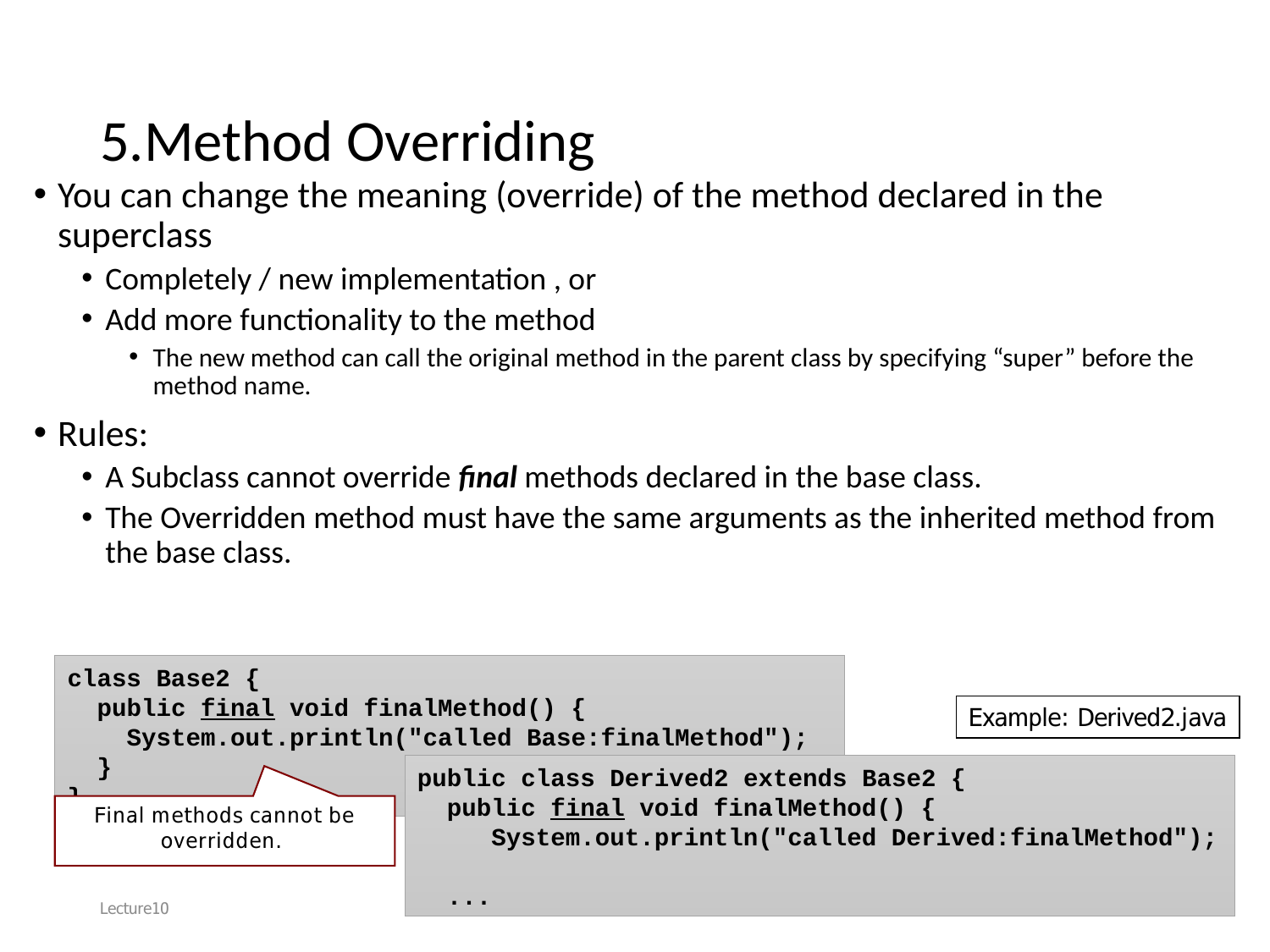

# 5.Method Overriding
You can change the meaning (override) of the method declared in the superclass
Completely / new implementation , or
Add more functionality to the method
The new method can call the original method in the parent class by specifying “super” before the method name.
Rules:
A Subclass cannot override final methods declared in the base class.
The Overridden method must have the same arguments as the inherited method from the base class.

class Base2 {
  public final void finalMethod() {
    System.out.println("called Base:finalMethod");
  }
}
Example: Derived2.java
public class Derived2 extends Base2 {
  public final void finalMethod() {
     System.out.println("called Derived:finalMethod");
  ...
Final methods cannot be overridden.
Lecture10
17